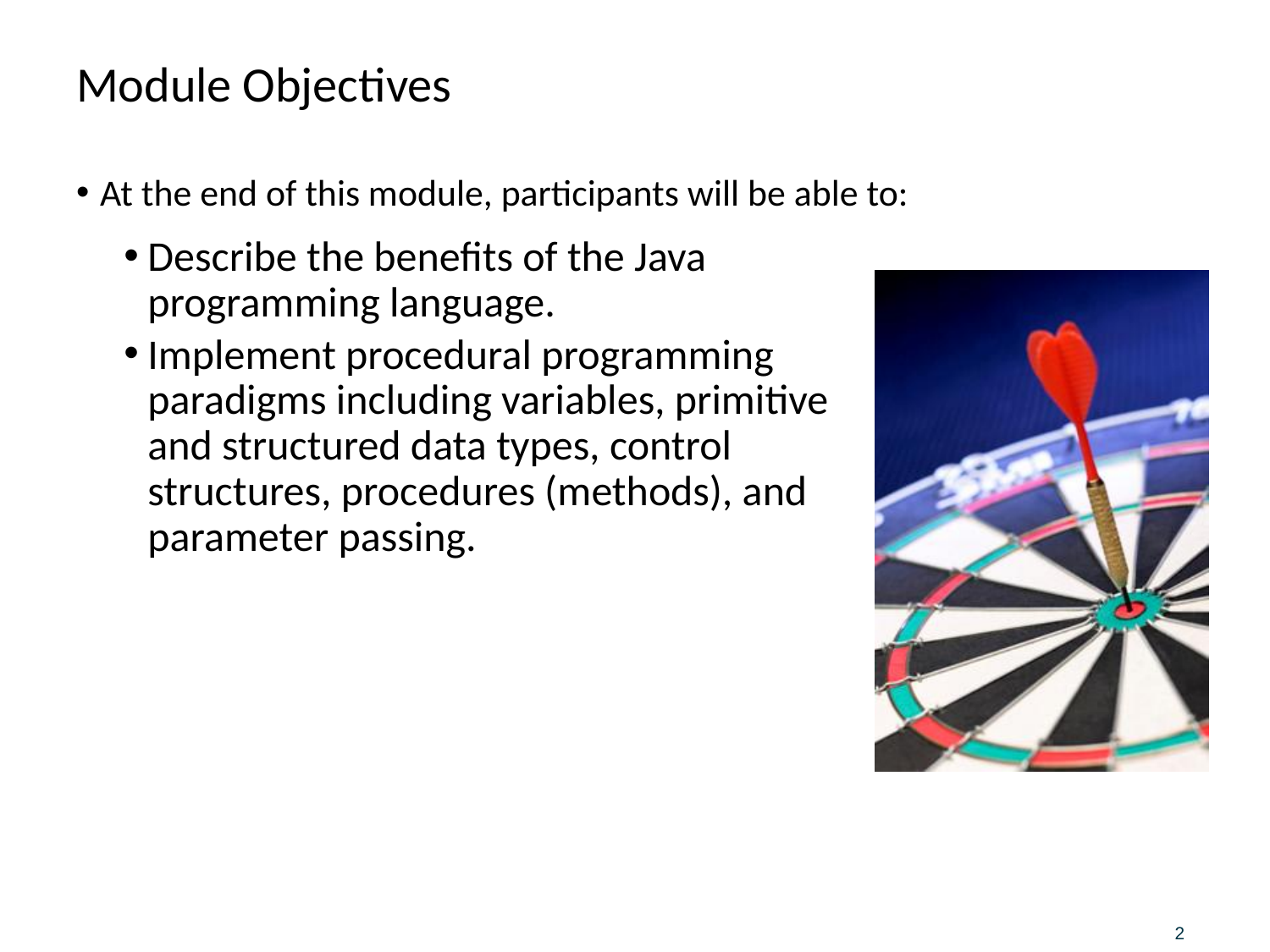

# Module Objectives
At the end of this module, participants will be able to:
Describe the benefits of the Java programming language.
Implement procedural programming paradigms including variables, primitive and structured data types, control structures, procedures (methods), and parameter passing.

2